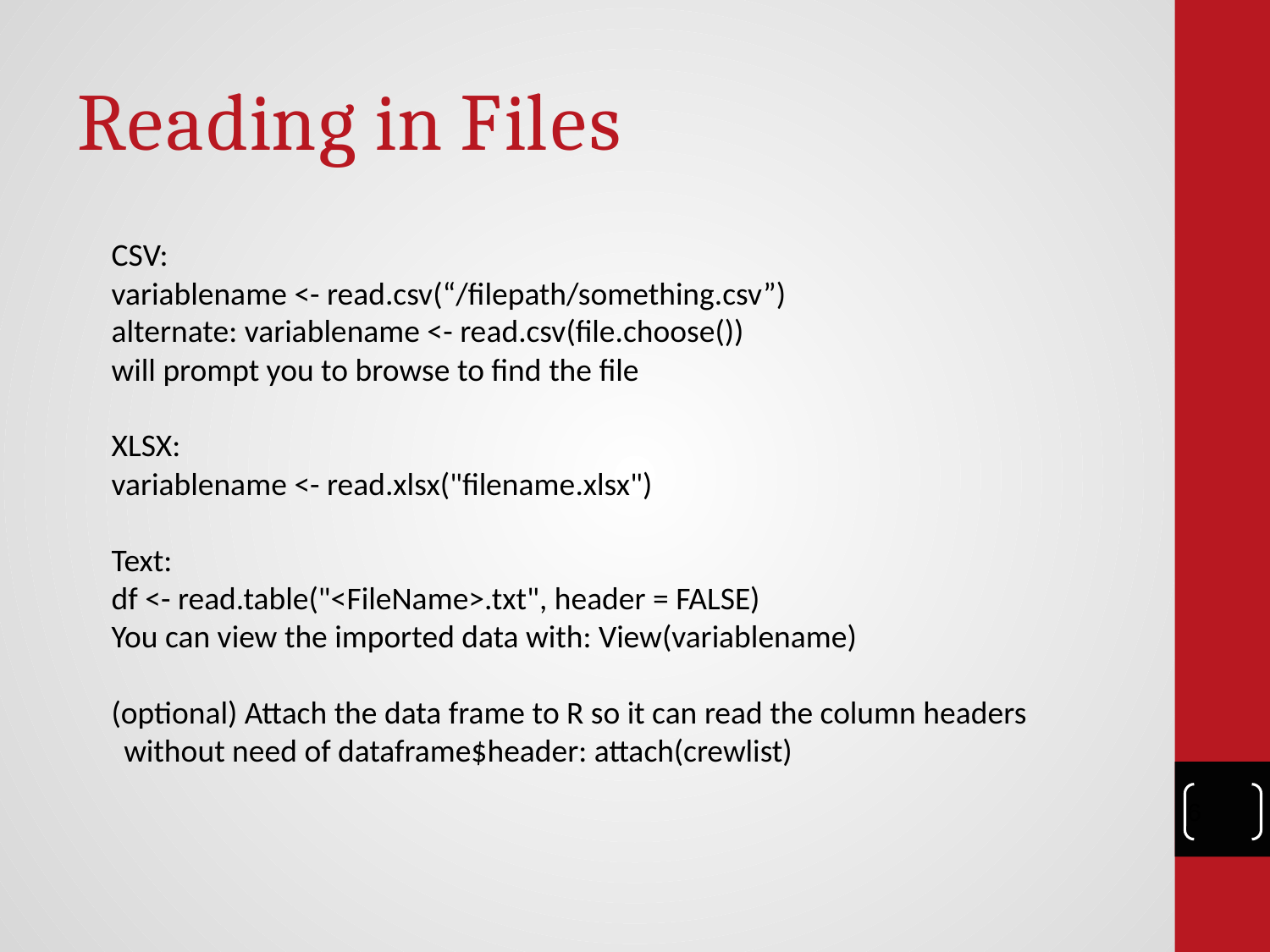

# Reading in Files
CSV:
variablename <- read.csv(“/filepath/something.csv”)
alternate: variablename <- read.csv(file.choose())
will prompt you to browse to find the file

XLSX:
variablename <- read.xlsx("filename.xlsx")

Text:
df <- read.table("<FileName>.txt", header = FALSE)
You can view the imported data with: View(variablename)

(optional) Attach the data frame to R so it can read the column headers without need of dataframe$header: attach(crewlist)
6